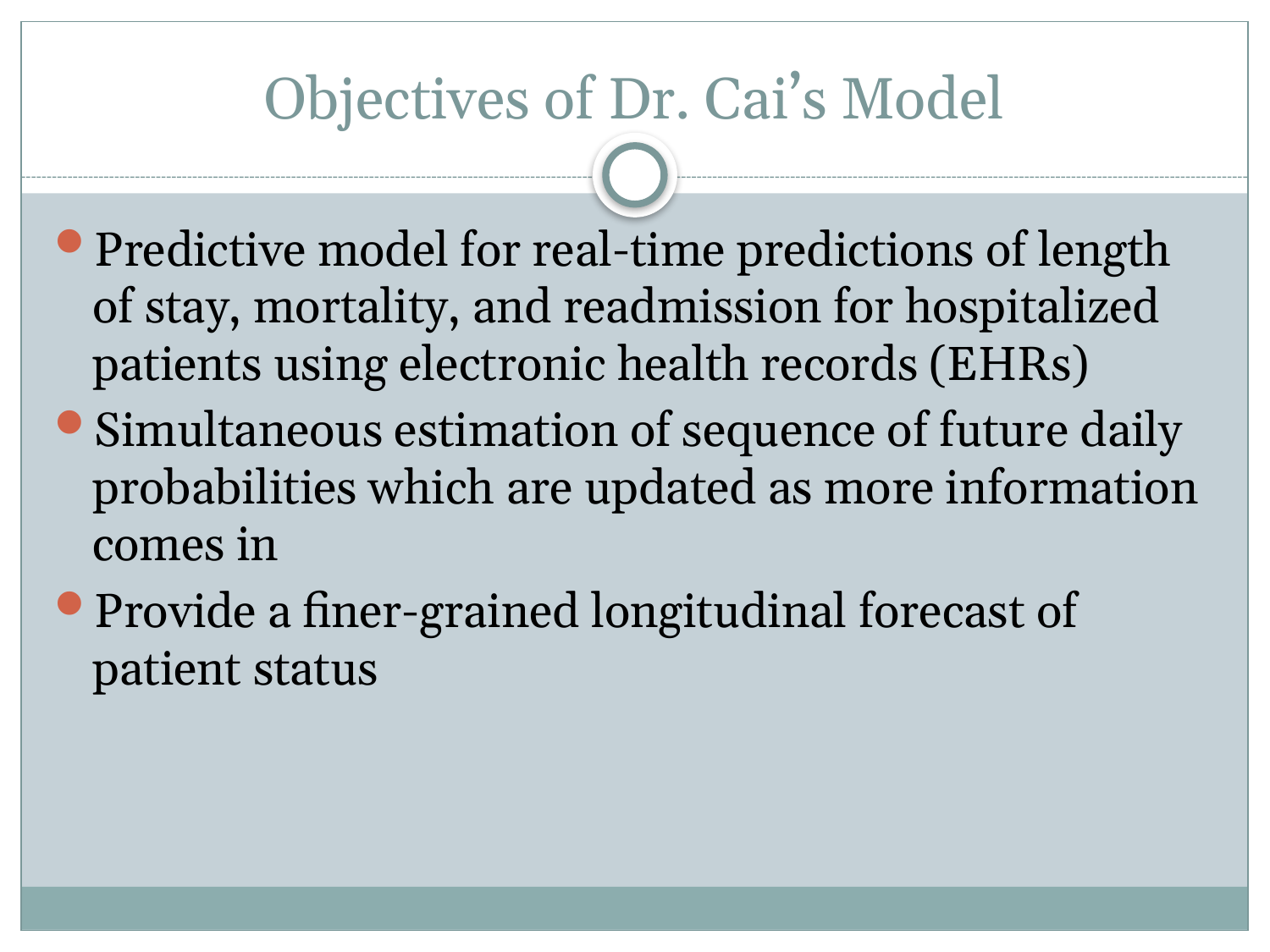

# Objectives of Dr. Cai’s Model
Predictive model for real-time predictions of length of stay, mortality, and readmission for hospitalized patients using electronic health records (EHRs)
Simultaneous estimation of sequence of future daily probabilities which are updated as more information comes in
Provide a finer-grained longitudinal forecast of patient status